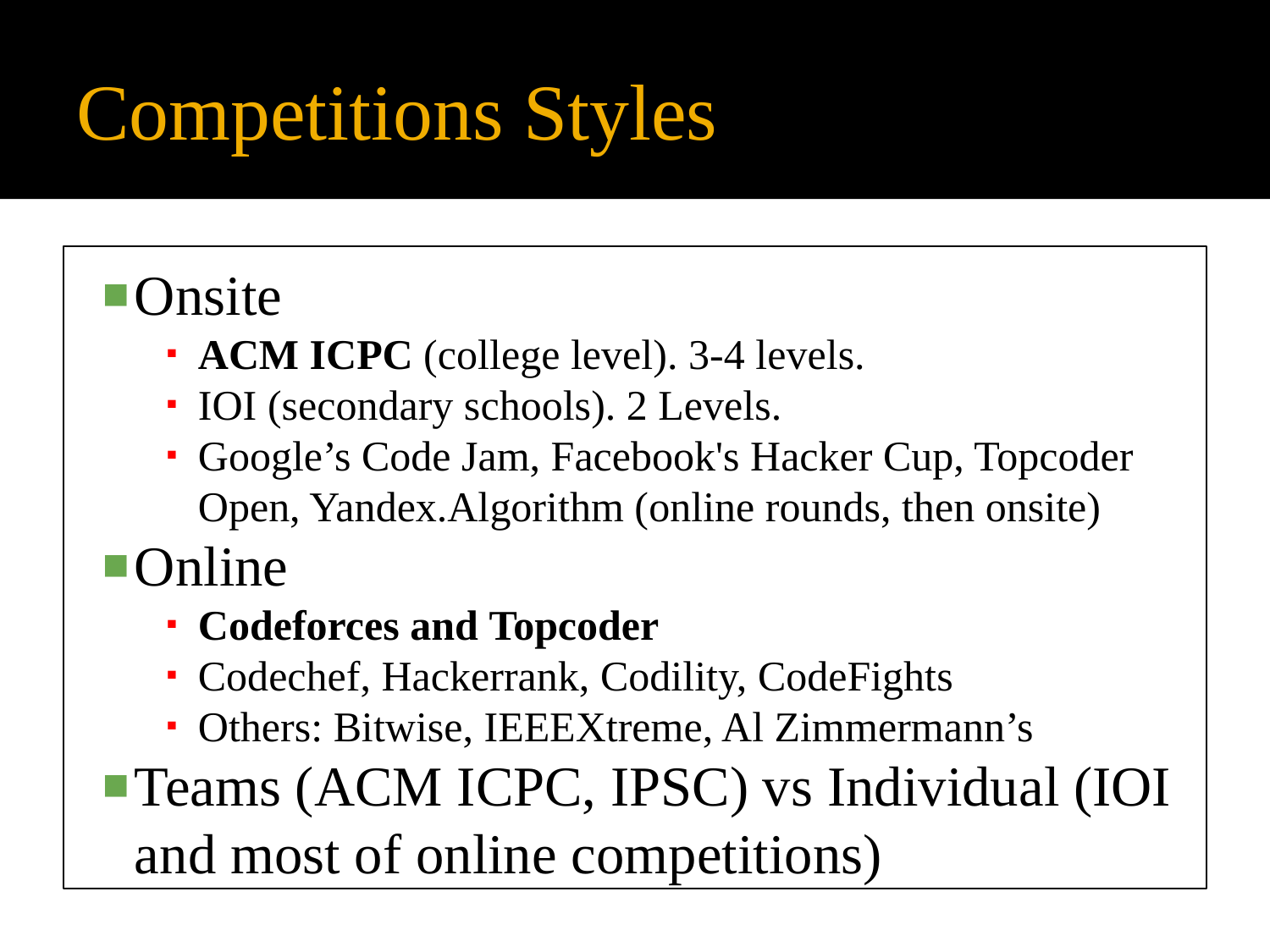

# Competitions Styles
Onsite
ACM ICPC (college level). 3-4 levels.
IOI (secondary schools). 2 Levels.
Google’s Code Jam, Facebook's Hacker Cup, Topcoder Open, Yandex.Algorithm (online rounds, then onsite)
Online
Codeforces and Topcoder
Codechef, Hackerrank, Codility, CodeFights
Others: Bitwise, IEEEXtreme, Al Zimmermann’s
Teams (ACM ICPC, IPSC) vs Individual (IOI and most of online competitions)